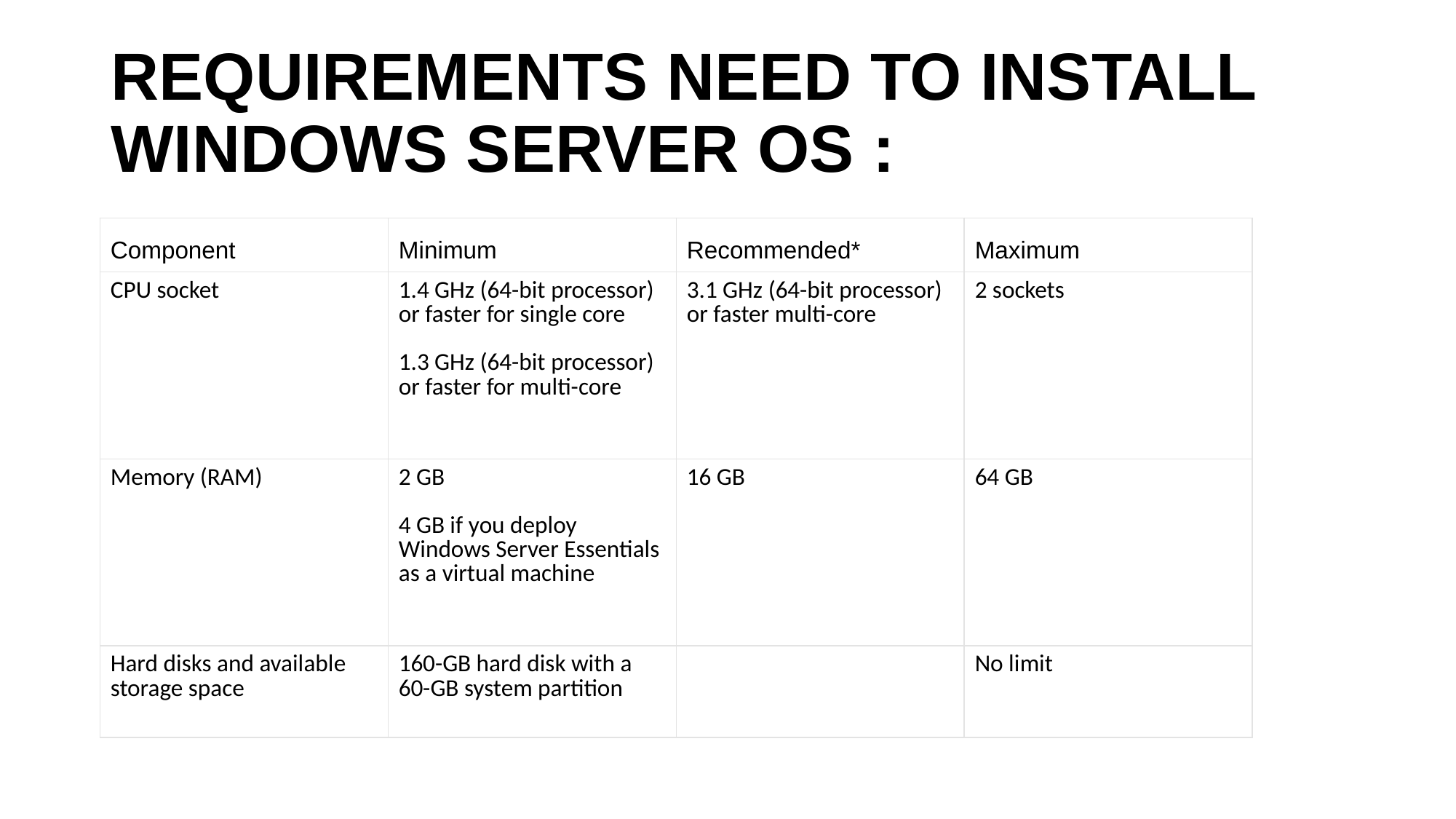

# REQUIREMENTS NEED TO INSTALL WINDOWS SERVER OS :

| Component | Minimum | Recommended\* | Maximum |
| --- | --- | --- | --- |
| CPU socket | 1.4 GHz (64-bit processor) or faster for single core 1.3 GHz (64-bit processor) or faster for multi-core | 3.1 GHz (64-bit processor) or faster multi-core | 2 sockets |
| Memory (RAM) | 2 GB 4 GB if you deploy Windows Server Essentials as a virtual machine | 16 GB | 64 GB |
| Hard disks and available storage space | 160-GB hard disk with a 60-GB system partition |  | No limit |